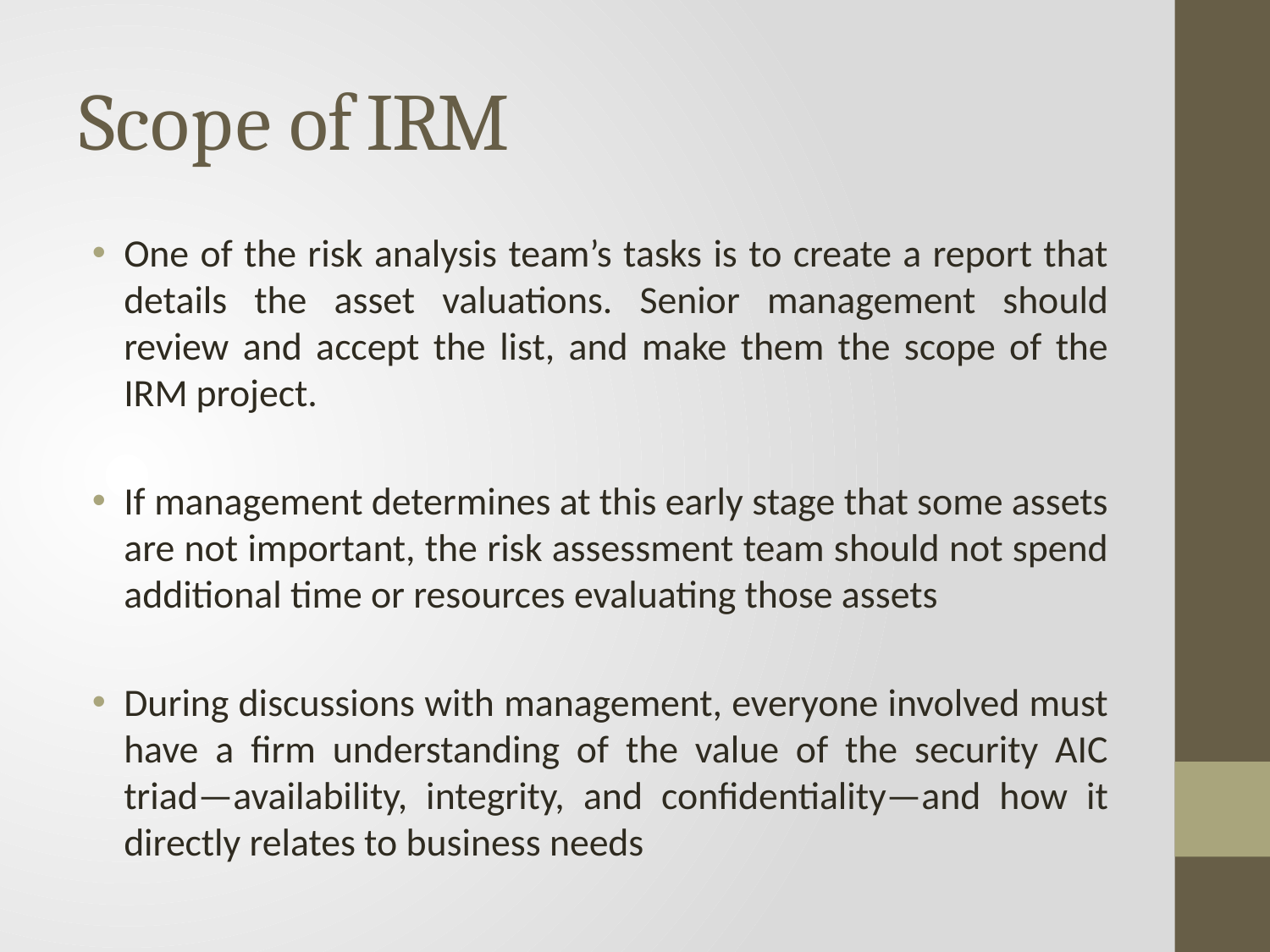

# Scope of IRM
One of the risk analysis team’s tasks is to create a report that details the asset valuations. Senior management should review and accept the list, and make them the scope of the IRM project.

If management determines at this early stage that some assets are not important, the risk assessment team should not spend additional time or resources evaluating those assets

During discussions with management, everyone involved must have a firm understanding of the value of the security AIC triad—availability, integrity, and confidentiality—and how it directly relates to business needs